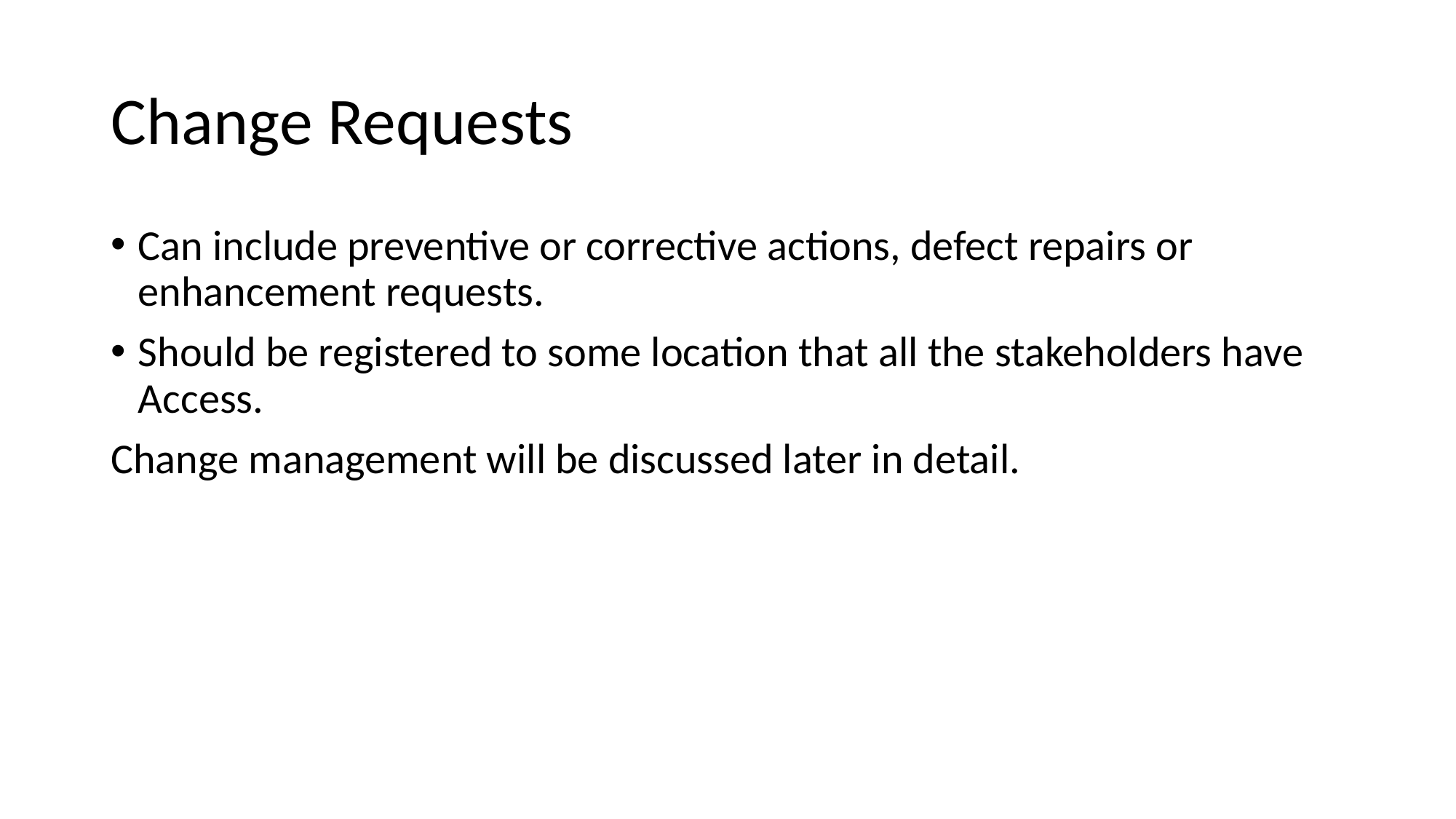

# Change Requests
Can include preventive or corrective actions, defect repairs or enhancement requests.
Should be registered to some location that all the stakeholders have Access.
Change management will be discussed later in detail.